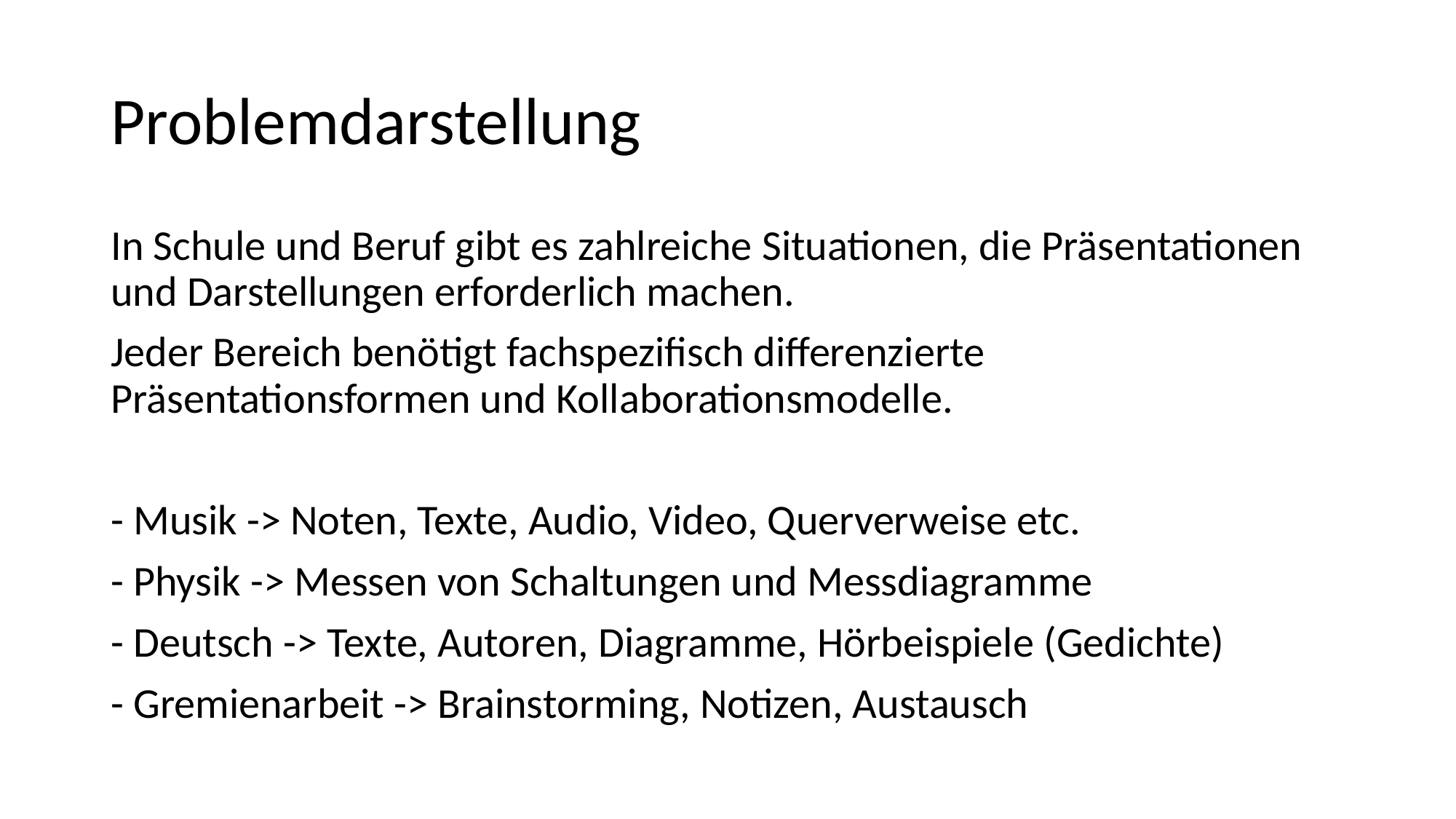

# Problemdarstellung
In Schule und Beruf gibt es zahlreiche Situationen, die Präsentationen und Darstellungen erforderlich machen.
Jeder Bereich benötigt fachspezifisch differenzierte Präsentationsformen und Kollaborationsmodelle.

- Musik -> Noten, Texte, Audio, Video, Querverweise etc.
- Physik -> Messen von Schaltungen und Messdiagramme
- Deutsch -> Texte, Autoren, Diagramme, Hörbeispiele (Gedichte)
- Gremienarbeit -> Brainstorming, Notizen, Austausch